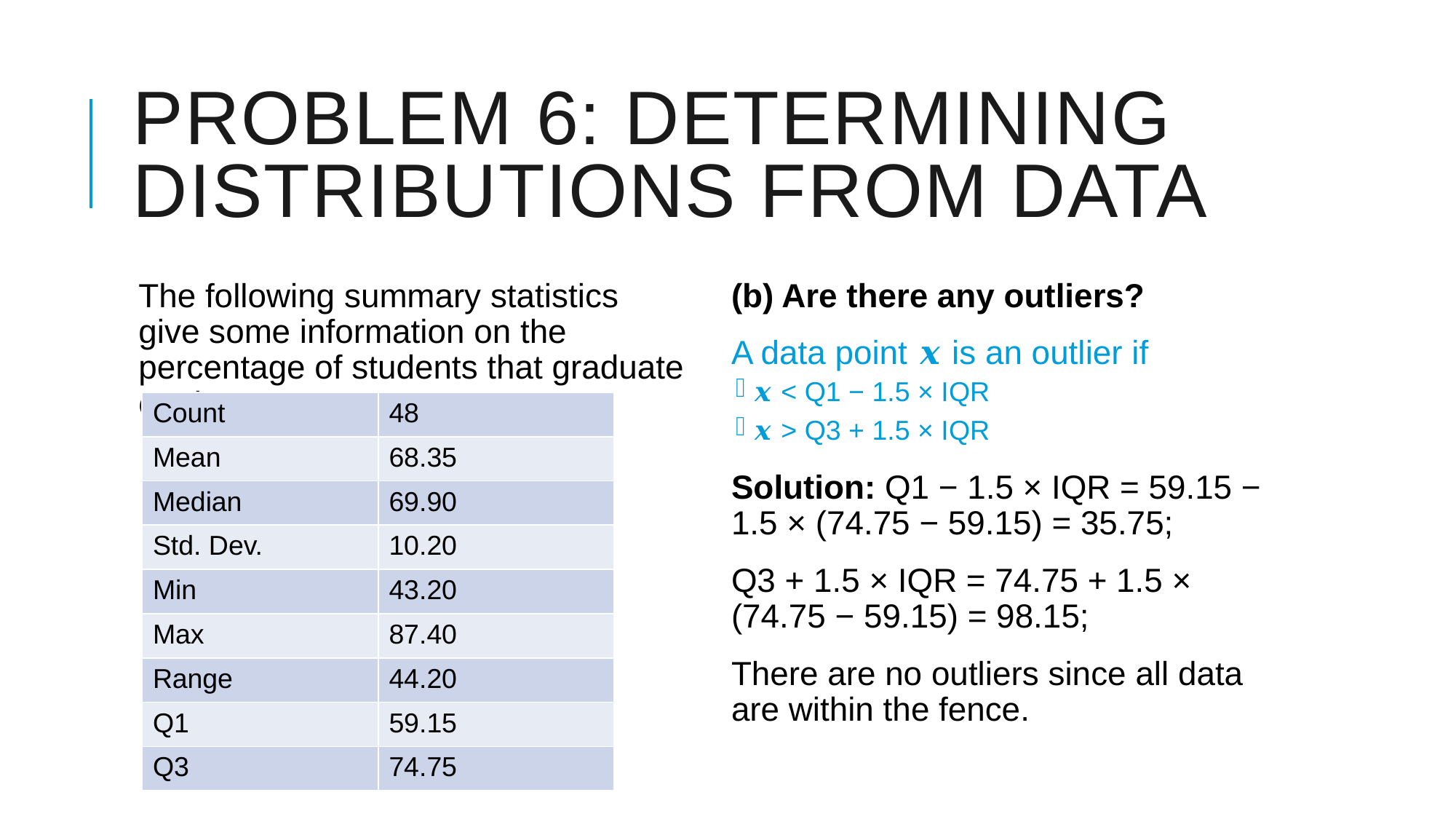

# Problem 6: Determining distributions from data
The following summary statistics give some information on the percentage of students that graduate on time.
(b) Are there any outliers?
A data point 𝒙 is an outlier if
𝒙 < Q1 − 1.5 × IQR
𝒙 > Q3 + 1.5 × IQR
Solution: Q1 − 1.5 × IQR = 59.15 − 1.5 × (74.75 − 59.15) = 35.75;
Q3 + 1.5 × IQR = 74.75 + 1.5 × (74.75 − 59.15) = 98.15;
There are no outliers since all data are within the fence.
| Count | 48 |
| --- | --- |
| Mean | 68.35 |
| Median | 69.90 |
| Std. Dev. | 10.20 |
| Min | 43.20 |
| Max | 87.40 |
| Range | 44.20 |
| Q1 | 59.15 |
| Q3 | 74.75 |